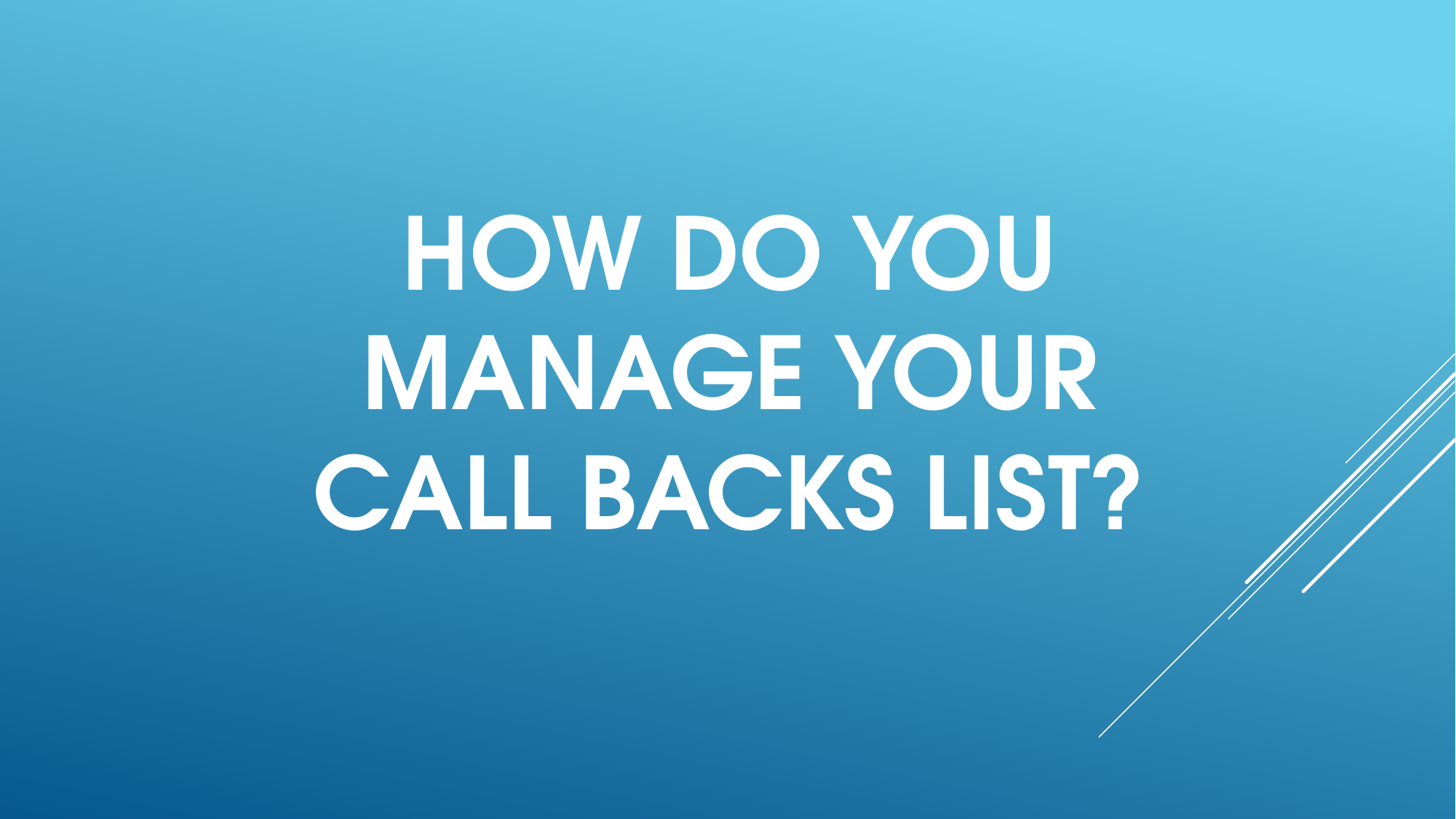

# How do you manage your call Backs List?